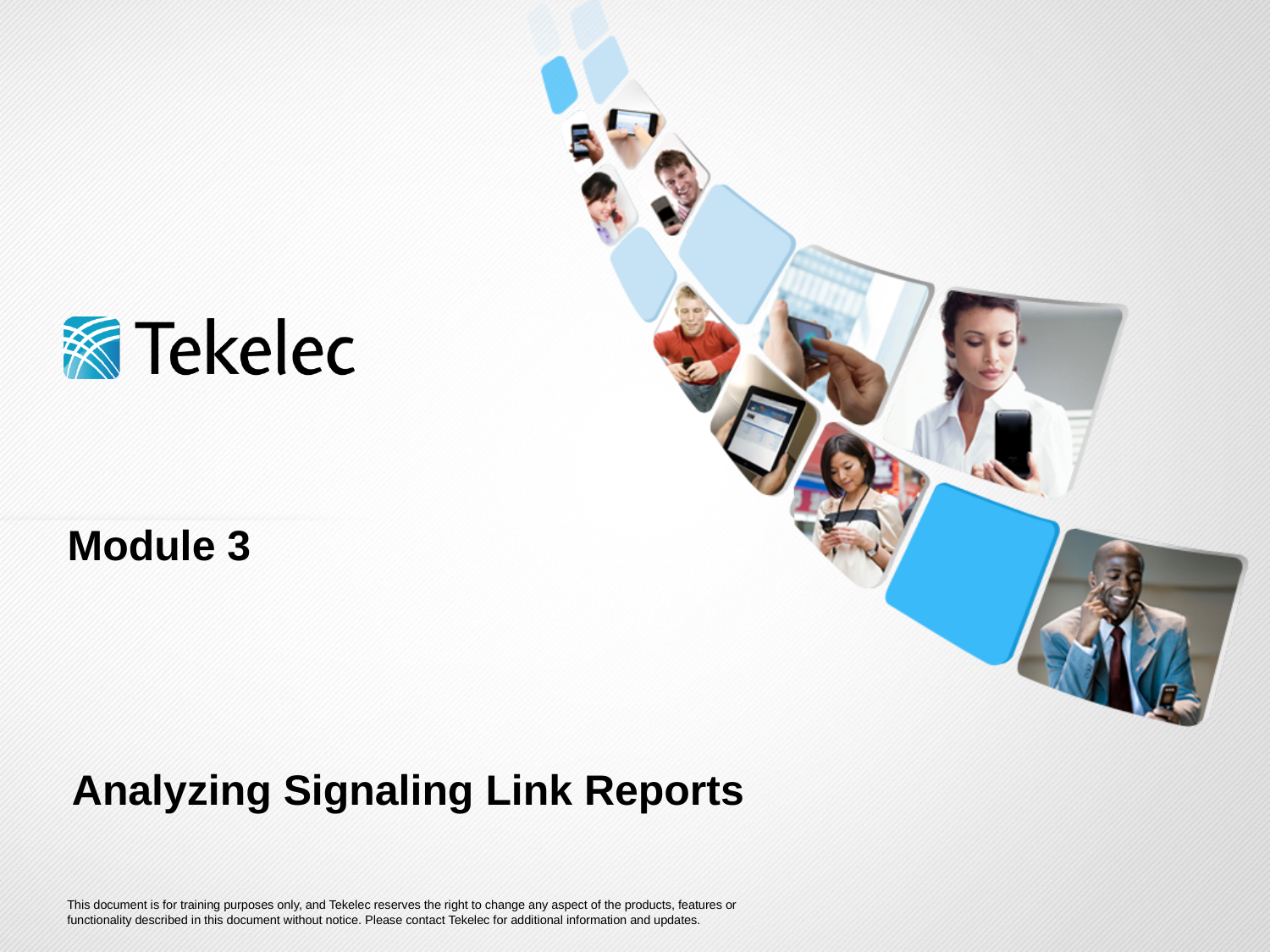

Module 3
# Analyzing Signaling Link Reports